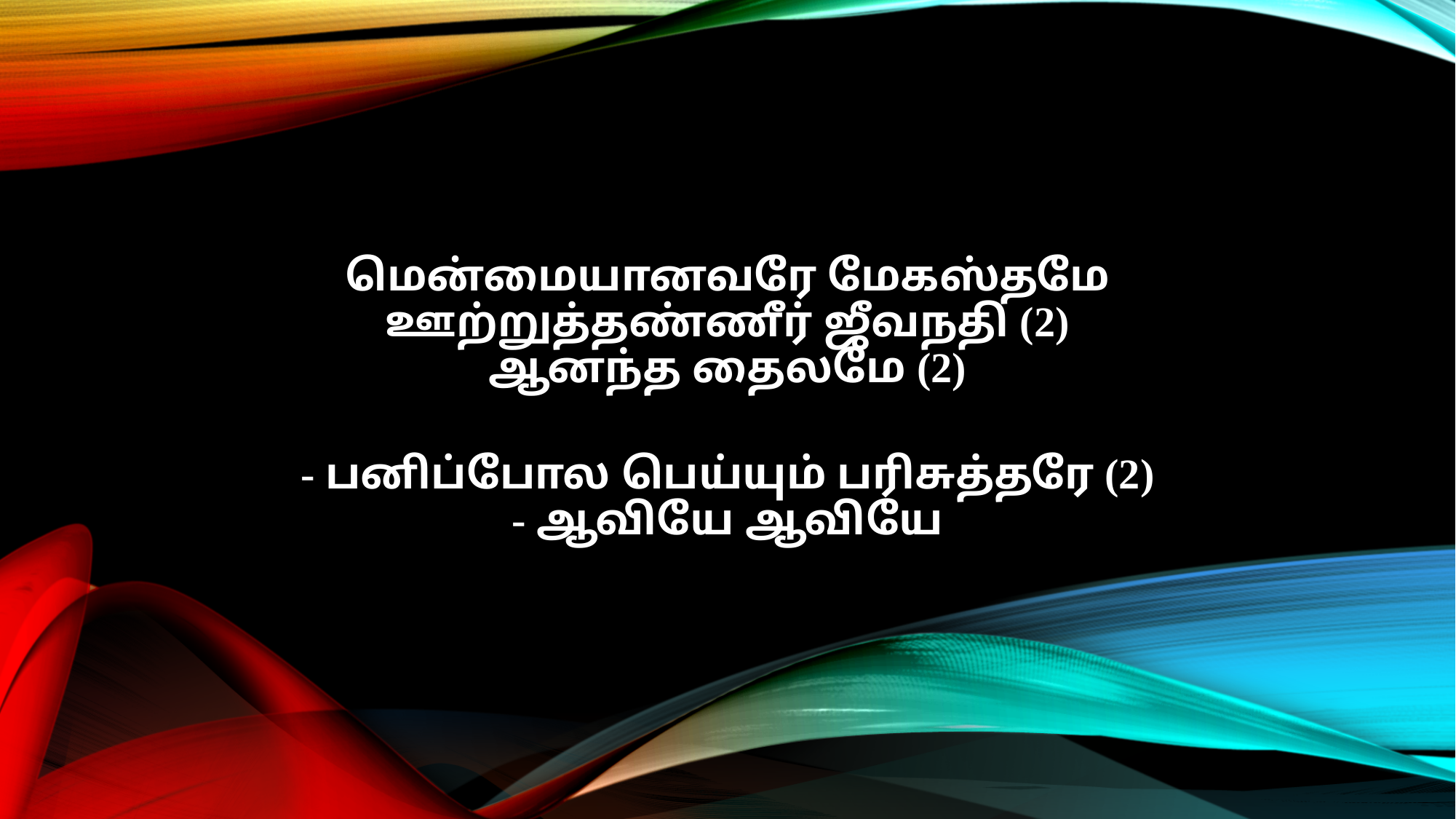

மென்மையானவரே மேகஸ்தமே
ஊற்றுத்தண்ணீர் ஜீவநதி (2)
ஆனந்த தைலமே (2)
- பனிப்போல பெய்யும் பரிசுத்தரே (2)
- ஆவியே ஆவியே